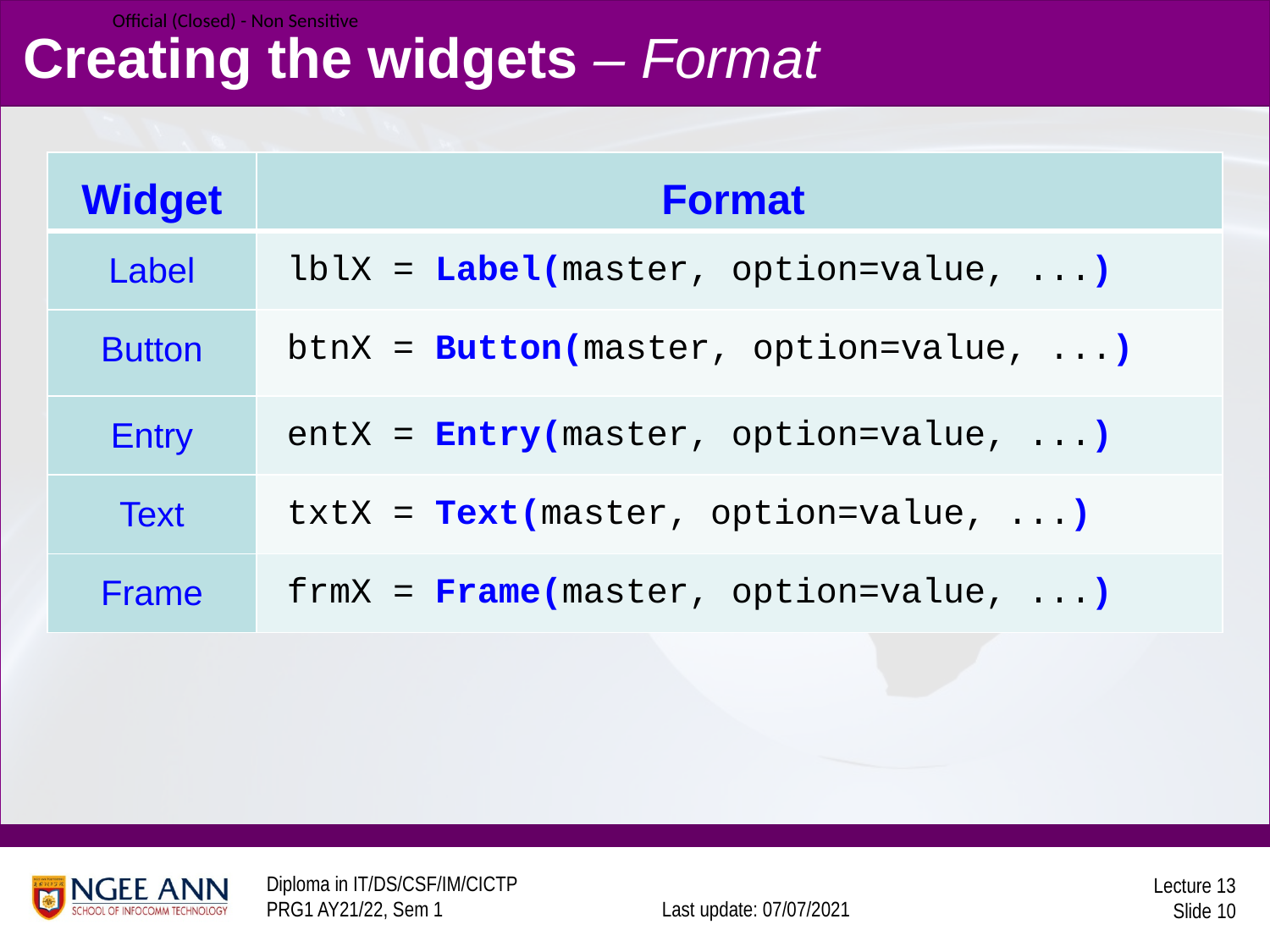

# Creating the widgets – Format
| Widget | Format |
| --- | --- |
| Label | lblX = Label(master, option=value, ...) |
| Button | btnX = Button(master, option=value, ...) |
| Entry | entX = Entry(master, option=value, ...) |
| Text | txtX = Text(master, option=value, ...) |
| Frame | frmX = Frame(master, option=value, ...) |